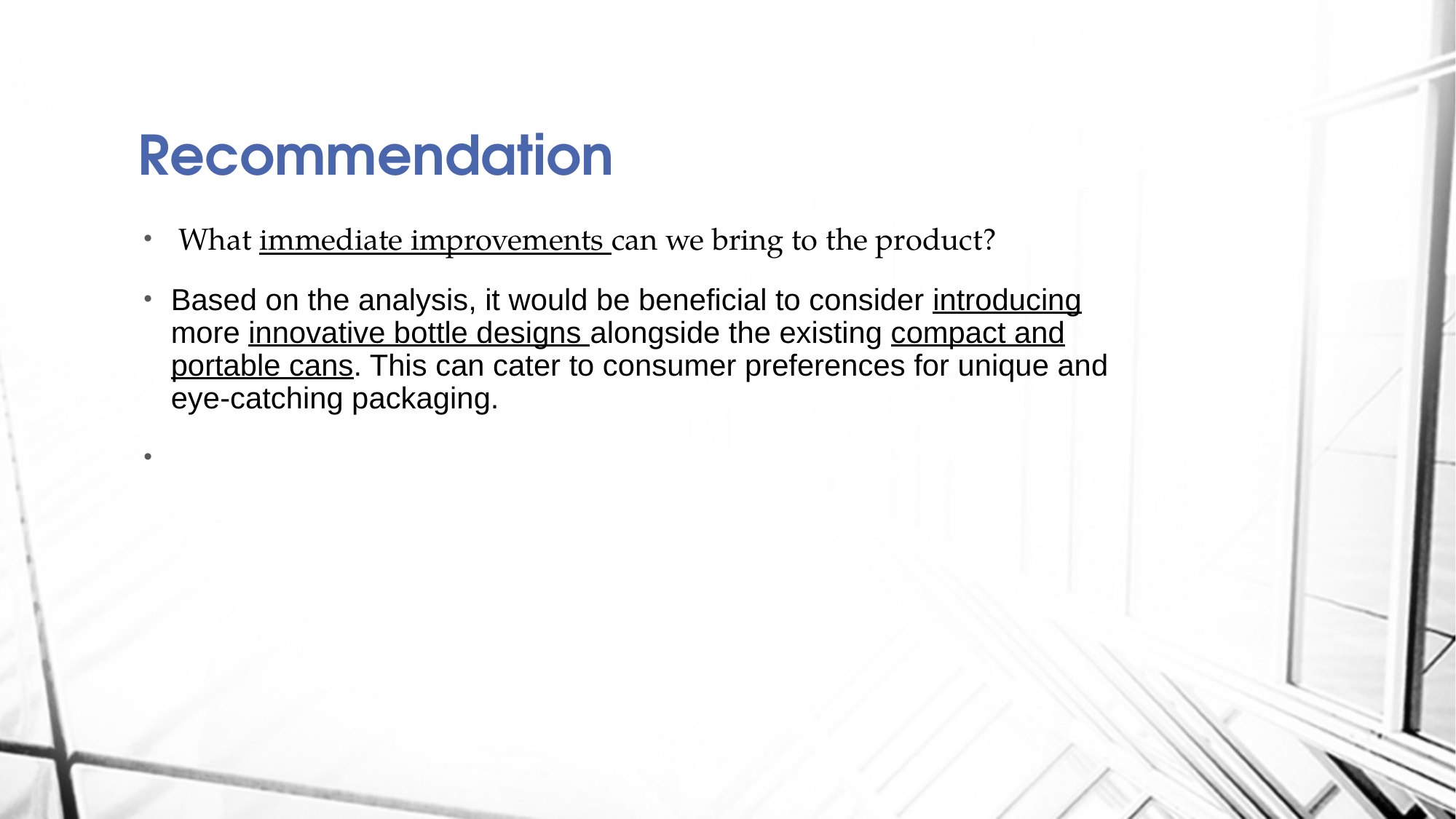

# Recommendation
 What immediate improvements can we bring to the product?
Based on the analysis, it would be beneficial to consider introducing more innovative bottle designs alongside the existing compact and portable cans. This can cater to consumer preferences for unique and eye-catching packaging.